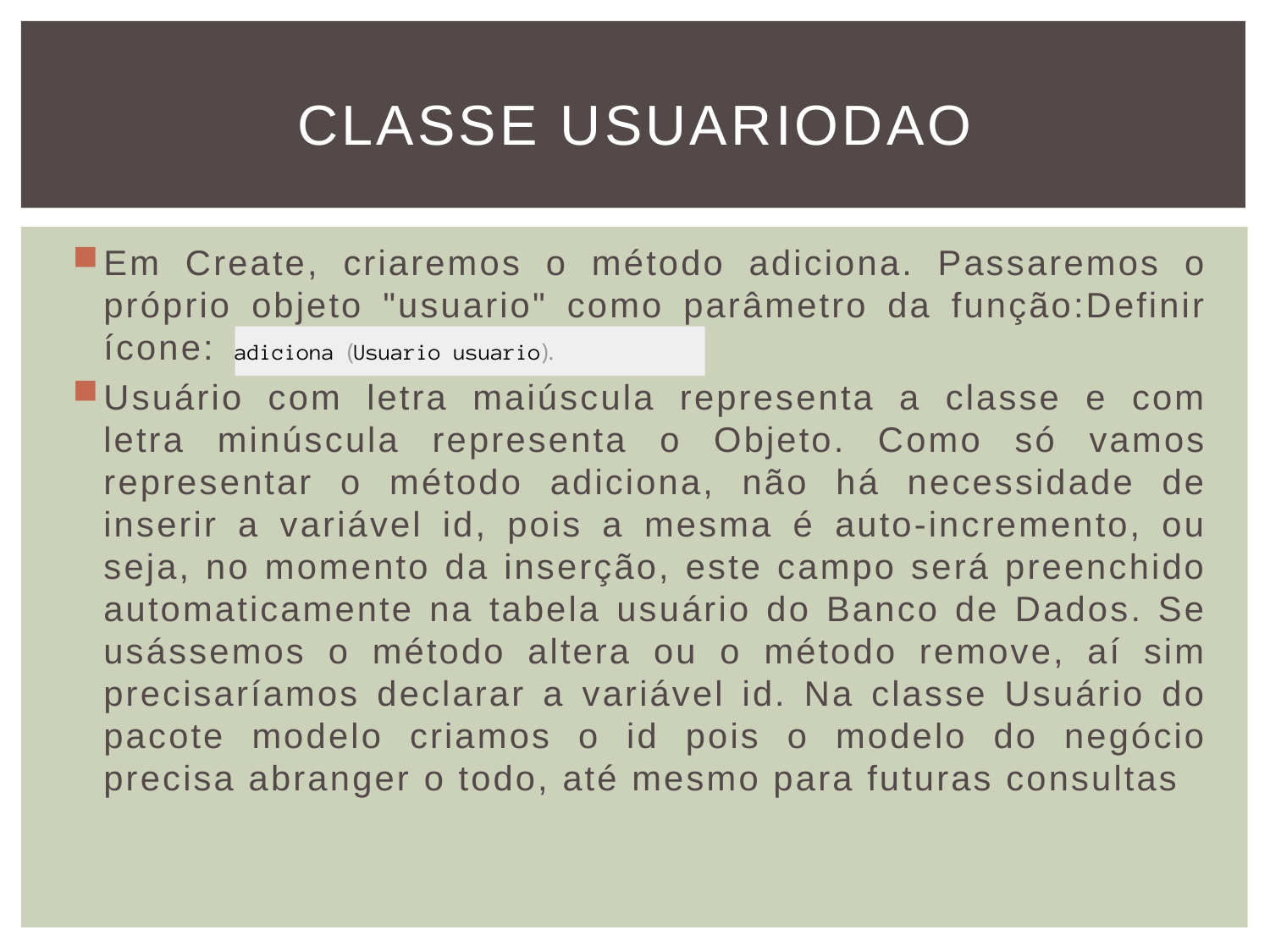

# Classe UsuarioDAO
Em Create, criaremos o método adiciona. Passaremos o próprio objeto "usuario" como parâmetro da função:Definir ícone:
Usuário com letra maiúscula representa a classe e com letra minúscula representa o Objeto. Como só vamos representar o método adiciona, não há necessidade de inserir a variável id, pois a mesma é auto-incremento, ou seja, no momento da inserção, este campo será preenchido automaticamente na tabela usuário do Banco de Dados. Se usássemos o método altera ou o método remove, aí sim precisaríamos declarar a variável id. Na classe Usuário do pacote modelo criamos o id pois o modelo do negócio precisa abranger o todo, até mesmo para futuras consultas

adiciona (Usuario usuario).